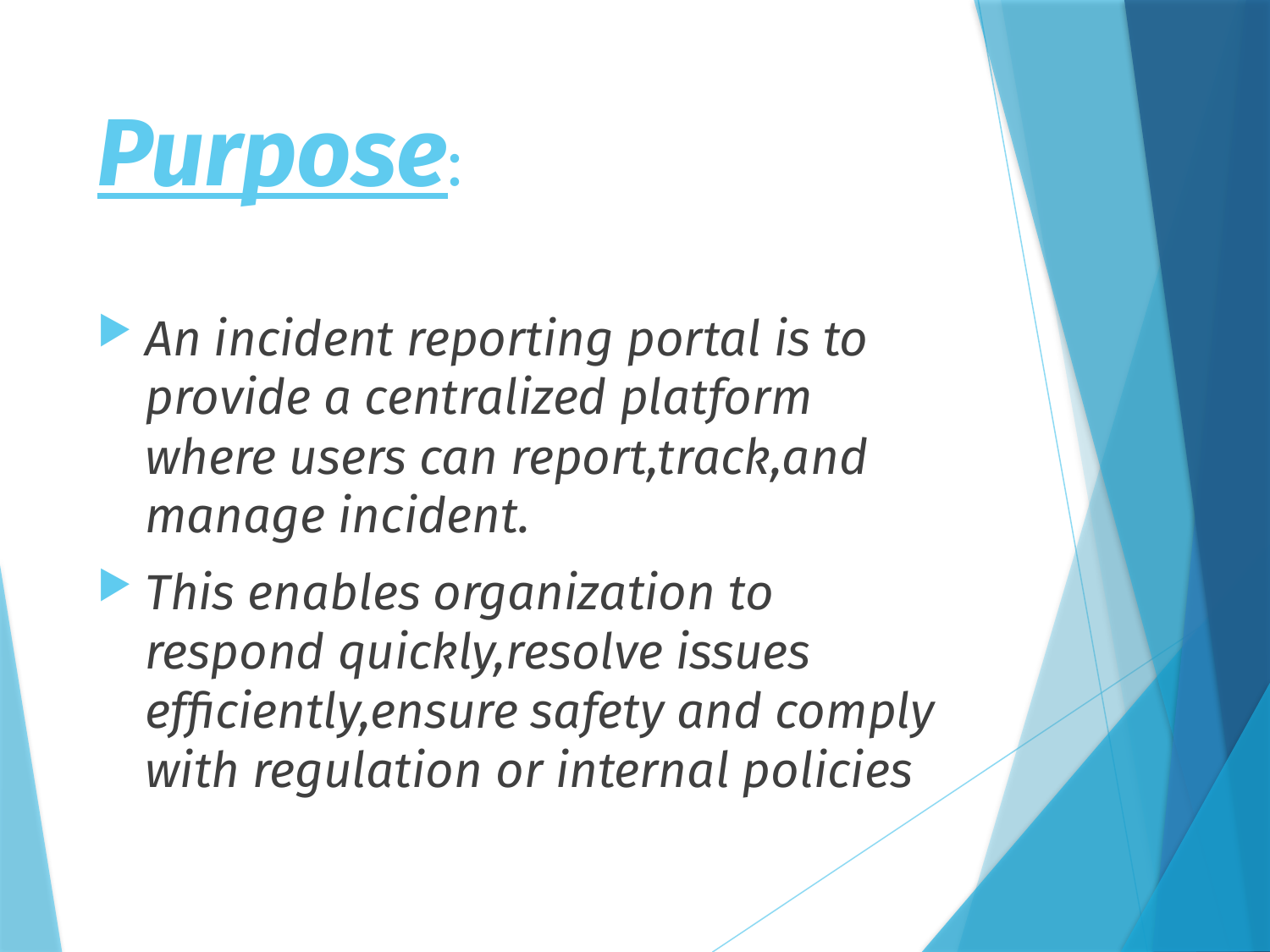

# Purpose:
An incident reporting portal is to provide a centralized platform where users can report,track,and manage incident.
This enables organization to respond quickly,resolve issues efficiently,ensure safety and comply with regulation or internal policies